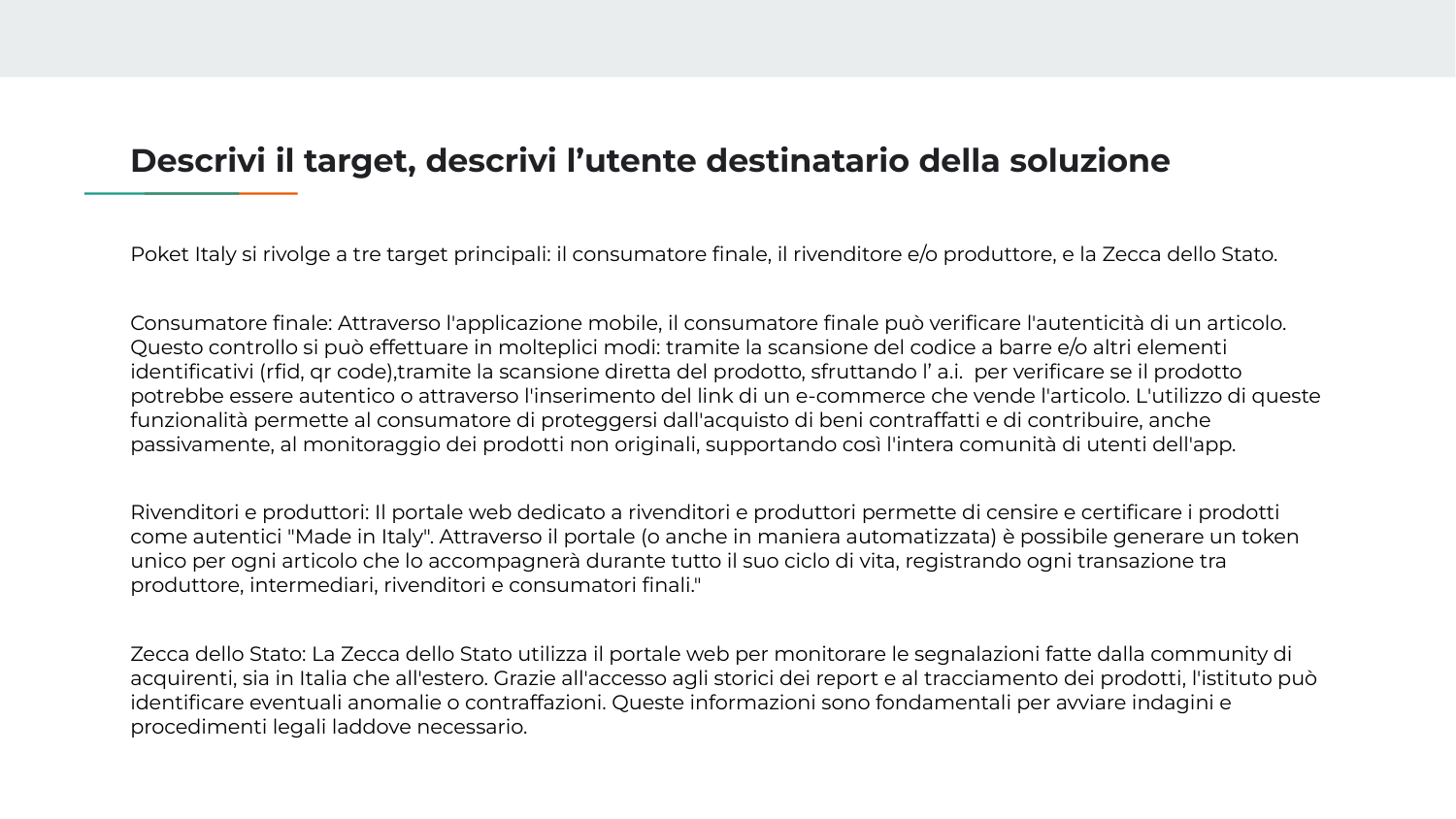

Descrivi il target, descrivi l’utente destinatario della soluzione
Poket Italy si rivolge a tre target principali: il consumatore finale, il rivenditore e/o produttore, e la Zecca dello Stato.
Consumatore finale: Attraverso l'applicazione mobile, il consumatore finale può verificare l'autenticità di un articolo. Questo controllo si può effettuare in molteplici modi: tramite la scansione del codice a barre e/o altri elementi identificativi (rfid, qr code),tramite la scansione diretta del prodotto, sfruttando l’ a.i.  per verificare se il prodotto potrebbe essere autentico o attraverso l'inserimento del link di un e-commerce che vende l'articolo. L'utilizzo di queste funzionalità permette al consumatore di proteggersi dall'acquisto di beni contraffatti e di contribuire, anche passivamente, al monitoraggio dei prodotti non originali, supportando così l'intera comunità di utenti dell'app.
Rivenditori e produttori: Il portale web dedicato a rivenditori e produttori permette di censire e certificare i prodotti come autentici "Made in Italy". Attraverso il portale (o anche in maniera automatizzata) è possibile generare un token unico per ogni articolo che lo accompagnerà durante tutto il suo ciclo di vita, registrando ogni transazione tra produttore, intermediari, rivenditori e consumatori finali."
Zecca dello Stato: La Zecca dello Stato utilizza il portale web per monitorare le segnalazioni fatte dalla community di acquirenti, sia in Italia che all'estero. Grazie all'accesso agli storici dei report e al tracciamento dei prodotti, l'istituto può identificare eventuali anomalie o contraffazioni. Queste informazioni sono fondamentali per avviare indagini e procedimenti legali laddove necessario.